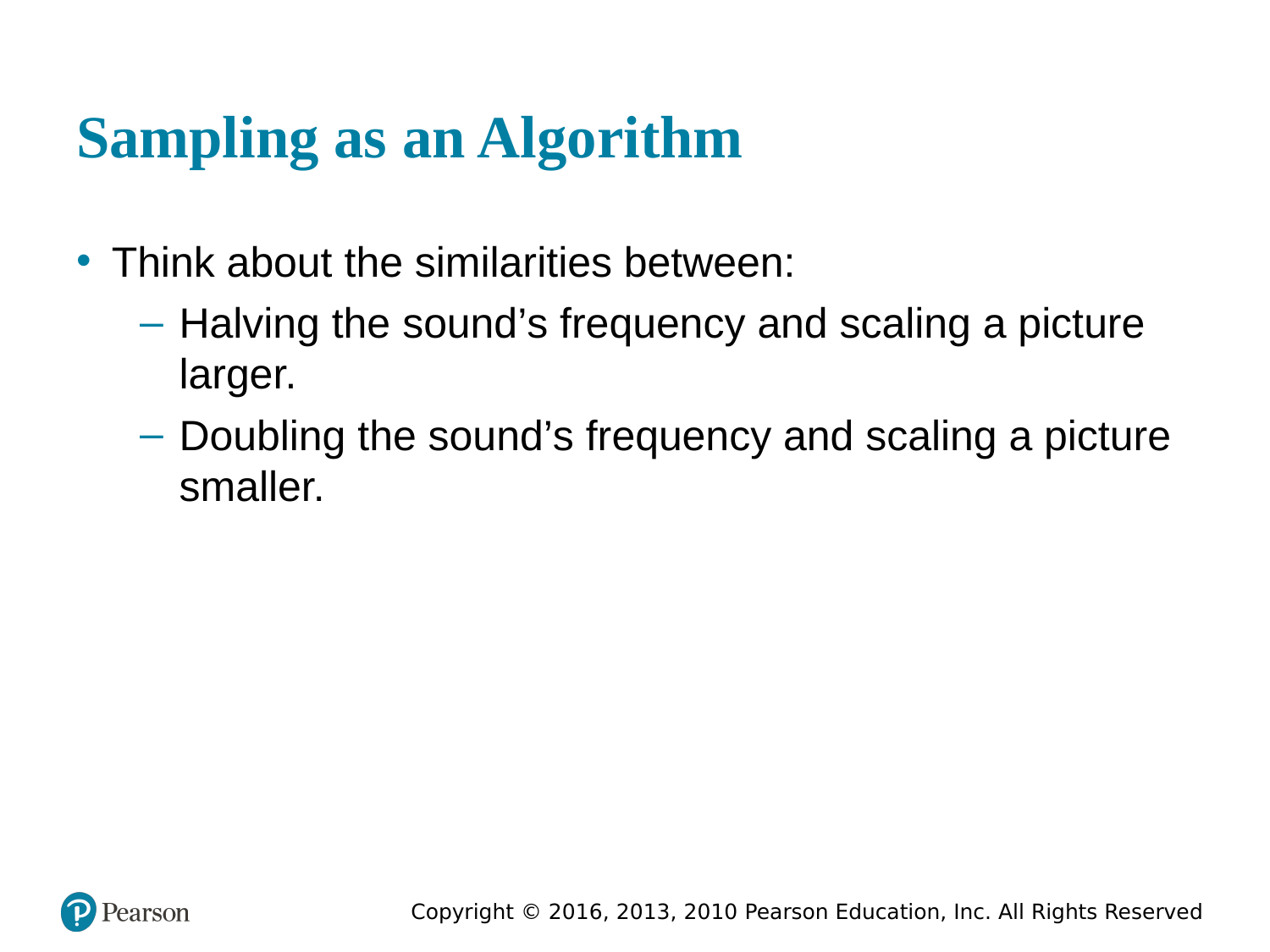

# Sampling as an Algorithm
Think about the similarities between:
Halving the sound’s frequency and scaling a picture larger.
Doubling the sound’s frequency and scaling a picture smaller.